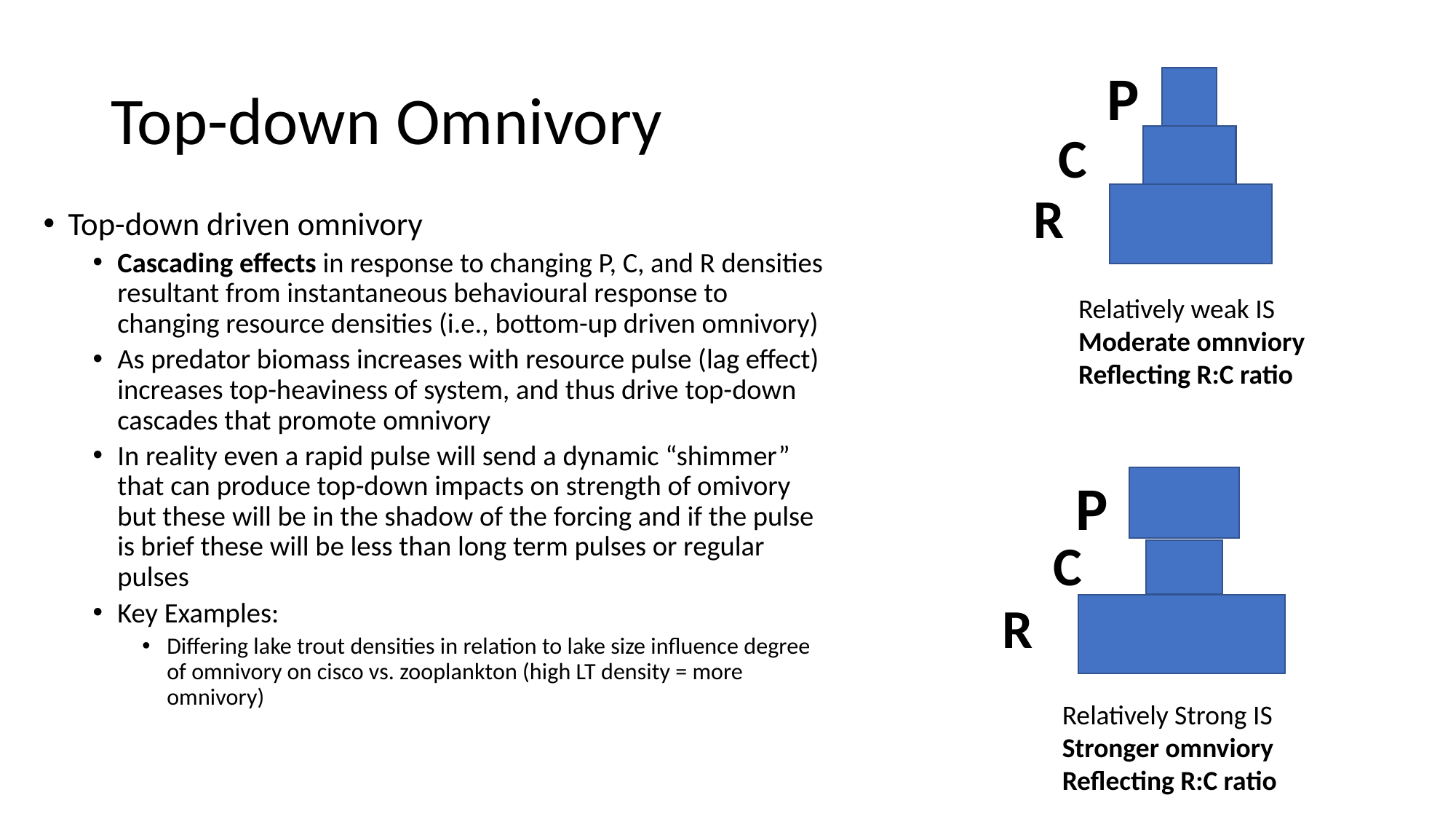

# Top-down Omnivory
 C
P

 R

Relatively weak IS
Moderate omnviory
Reflecting R:C ratio
Top-down driven omnivory
Cascading effects in response to changing P, C, and R densities resultant from instantaneous behavioural response to changing resource densities (i.e., bottom-up driven omnivory)
As predator biomass increases with resource pulse (lag effect) increases top-heaviness of system, and thus drive top-down cascades that promote omnivory
In reality even a rapid pulse will send a dynamic “shimmer” that can produce top-down impacts on strength of omivory but these will be in the shadow of the forcing and if the pulse is brief these will be less than long term pulses or regular pulses
Key Examples:
Differing lake trout densities in relation to lake size influence degree of omnivory on cisco vs. zooplankton (high LT density = more omnivory)

 C
P

 R

Relatively Strong IS
Stronger omnviory
Reflecting R:C ratio